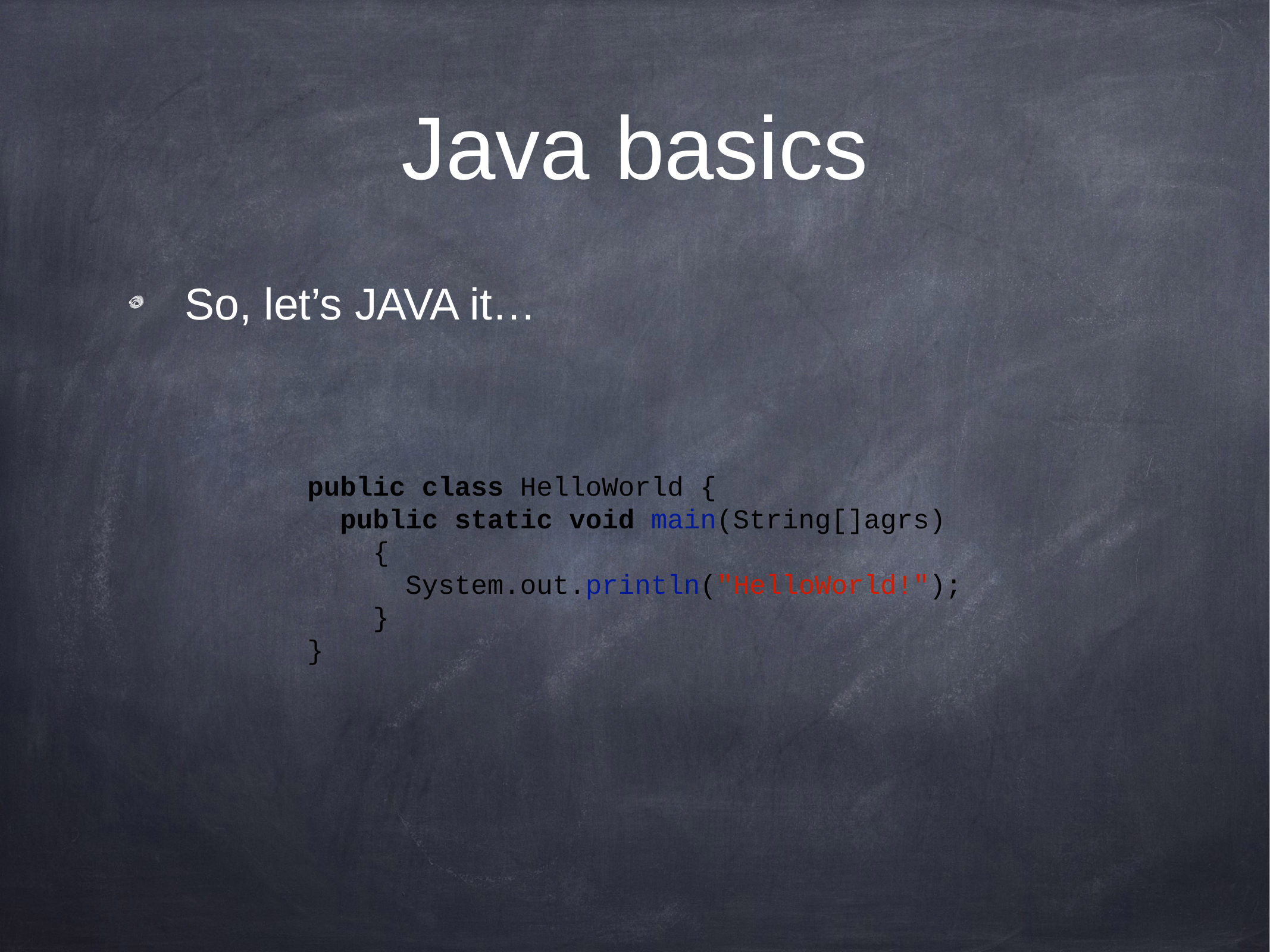

# Java basics
So, let’s JAVA it…

public class HelloWorld {
  public static void main(String[]agrs)
    {
      System.out.println("HelloWorld!");
    }
}